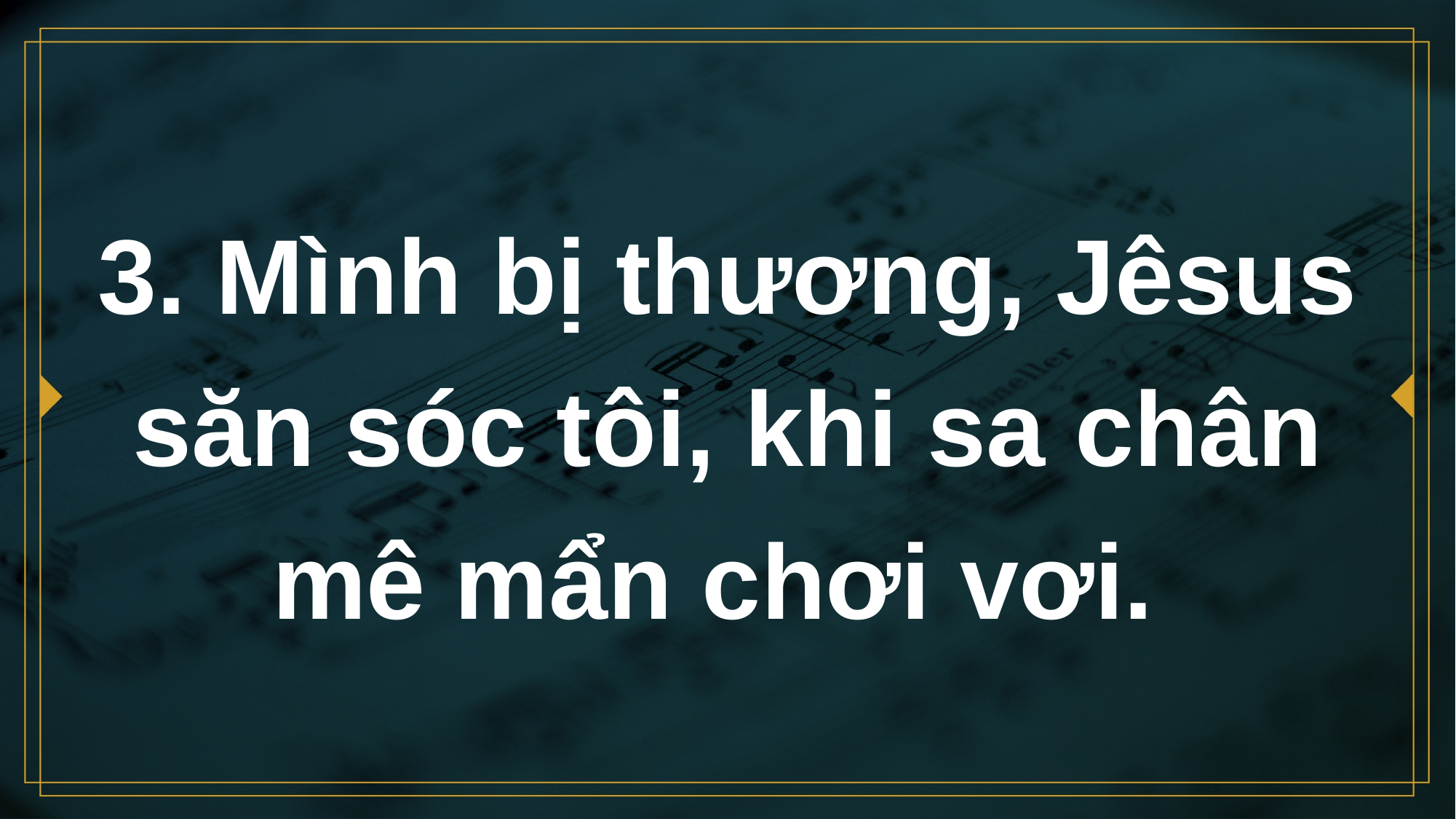

# 3. Mình bị thương, Jêsus săn sóc tôi, khi sa chân mê mẩn chơi vơi.